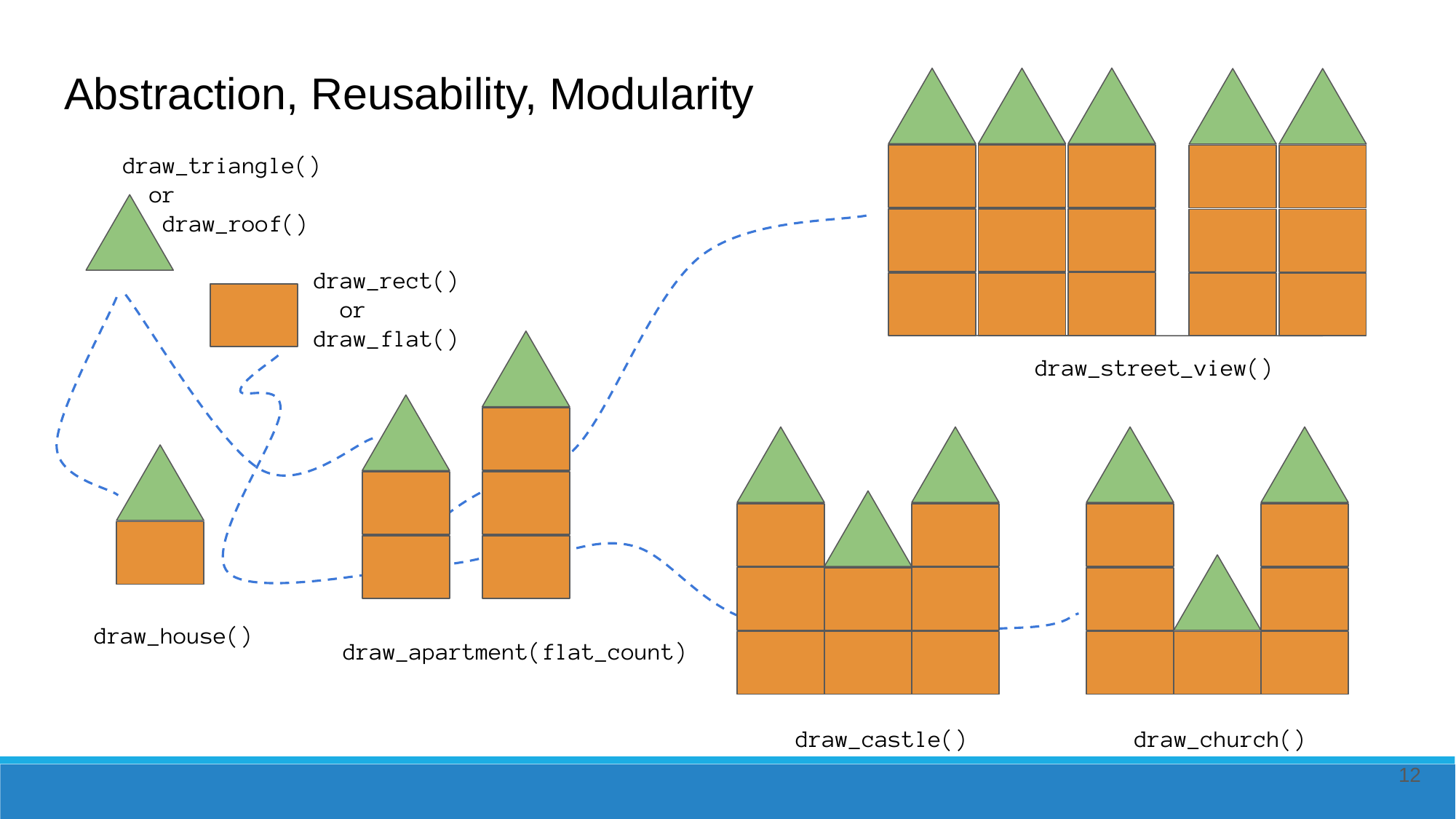

Abstraction, Reusability, Modularity

draw_triangle()
  or
   draw_roof()

draw_rect()
  or
draw_flat()

draw_street_view()

draw_house()
draw_apartment(flat_count)

draw_castle()
draw_church()
12